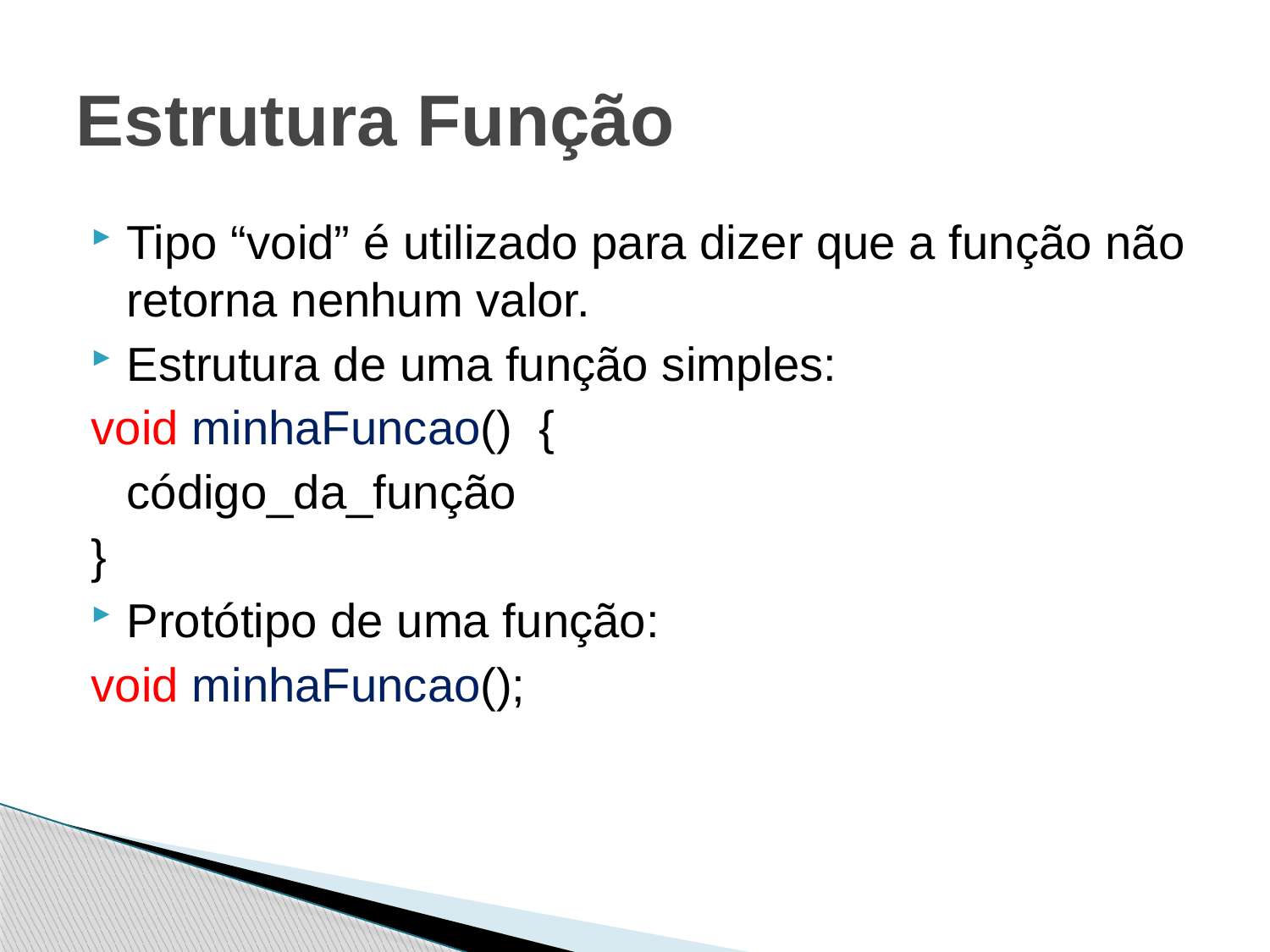

# Estrutura Função
Tipo “void” é utilizado para dizer que a função não retorna nenhum valor.
Estrutura de uma função simples:
void minhaFuncao()  {
	código_da_função
}
Protótipo de uma função:
void minhaFuncao();